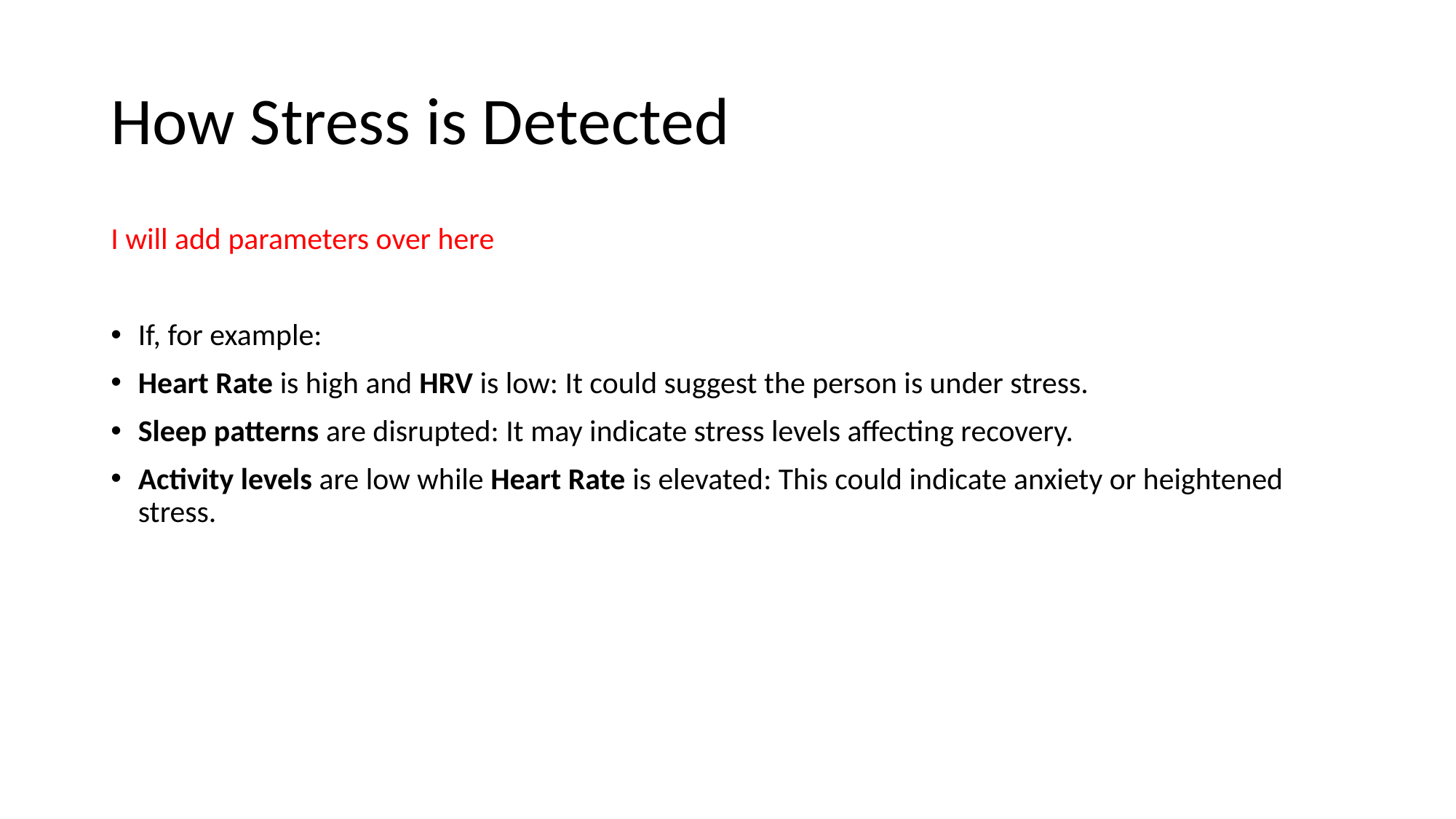

# How Stress is Detected
I will add parameters over here

If, for example:
Heart Rate is high and HRV is low: It could suggest the person is under stress.
Sleep patterns are disrupted: It may indicate stress levels affecting recovery.
Activity levels are low while Heart Rate is elevated: This could indicate anxiety or heightened stress.